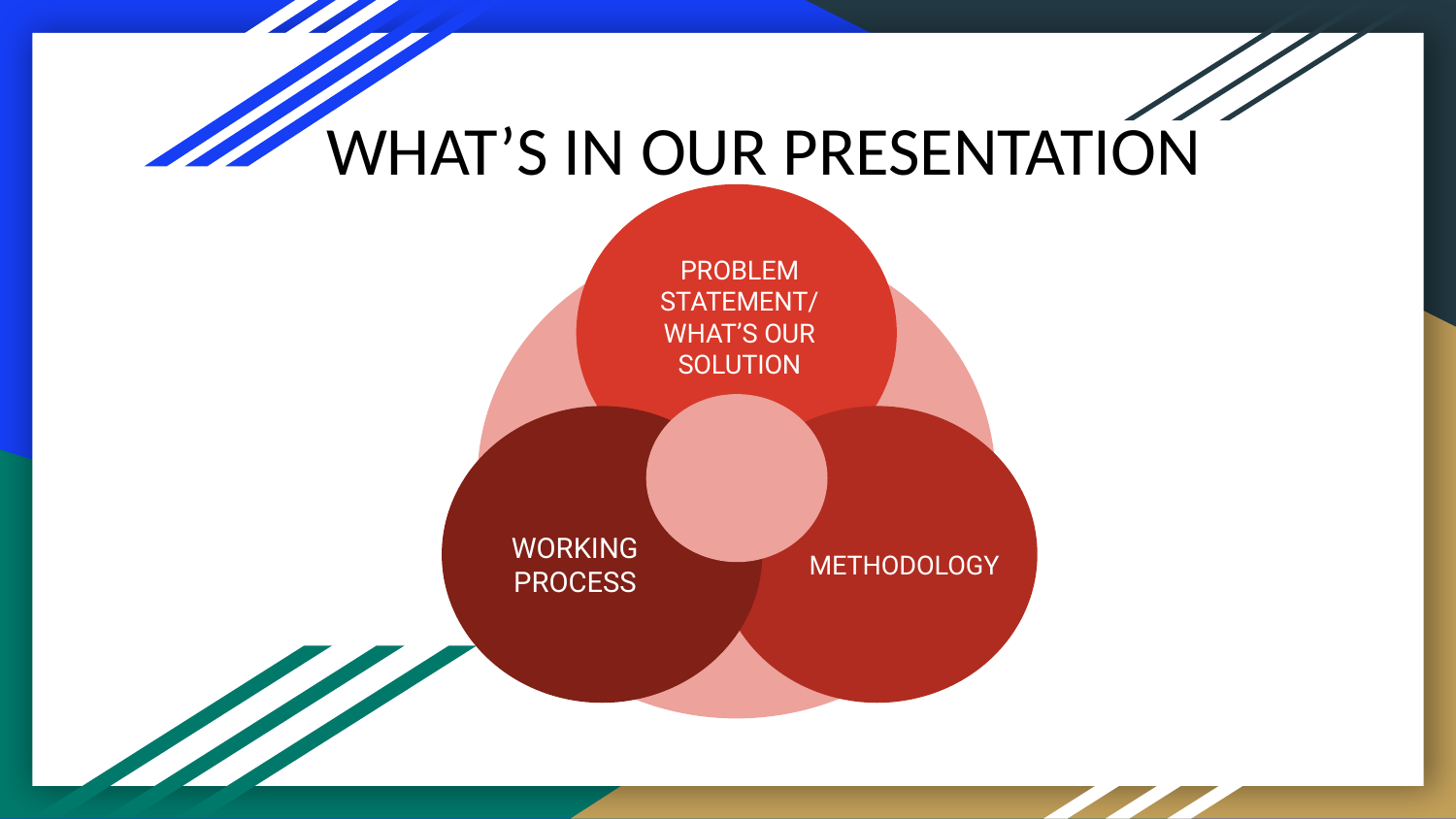

WHAT’S IN OUR PRESENTATION

PROBLEM STATEMENT/
WHAT’S OUR SOLUTION

WORKING PROCESS

METHODOLOGY